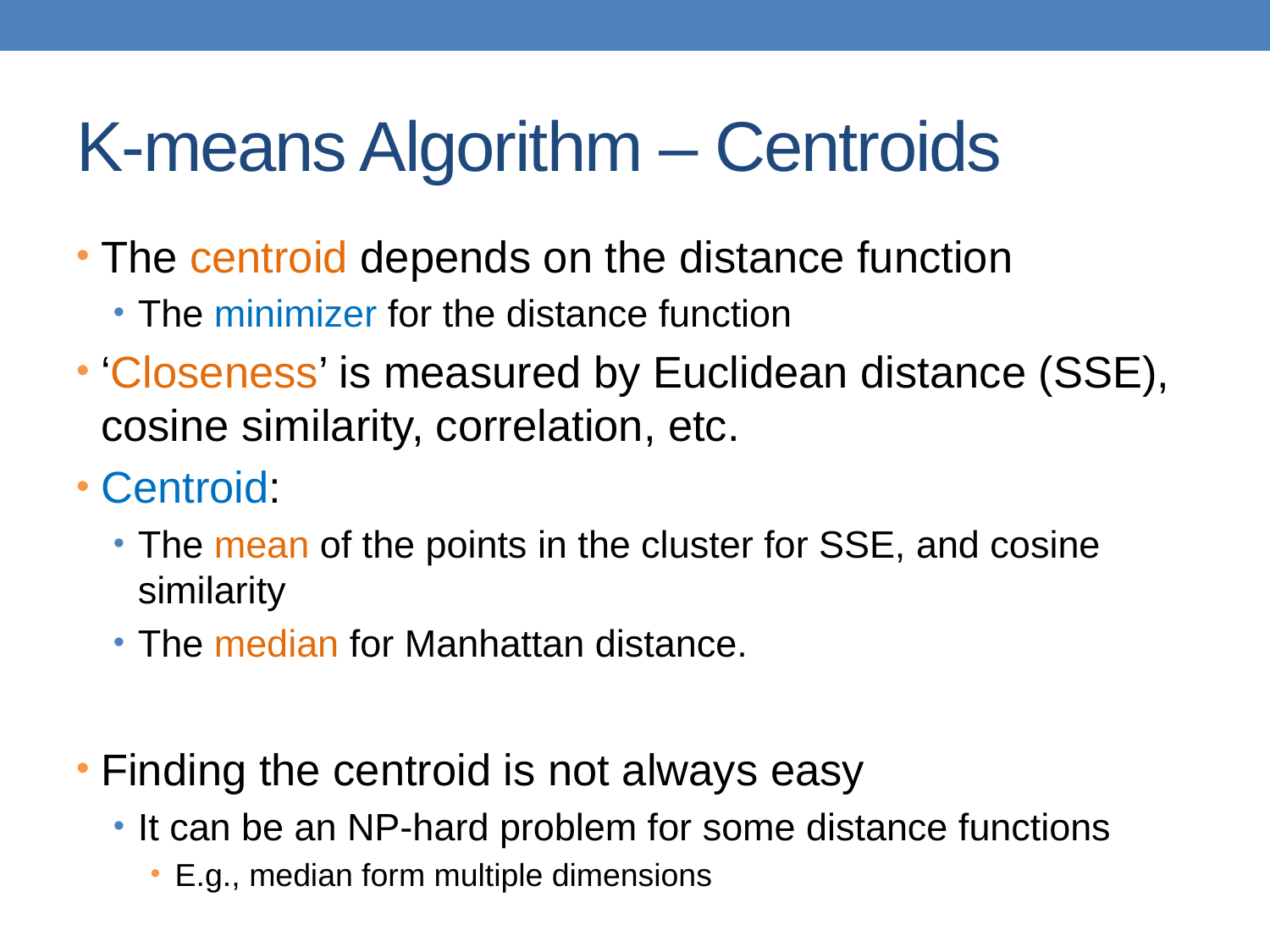

# K-means Algorithm – Centroids
The centroid depends on the distance function
The minimizer for the distance function
‘Closeness’ is measured by Euclidean distance (SSE), cosine similarity, correlation, etc.
Centroid:
The mean of the points in the cluster for SSE, and cosine similarity
The median for Manhattan distance.

Finding the centroid is not always easy
It can be an NP-hard problem for some distance functions
E.g., median form multiple dimensions